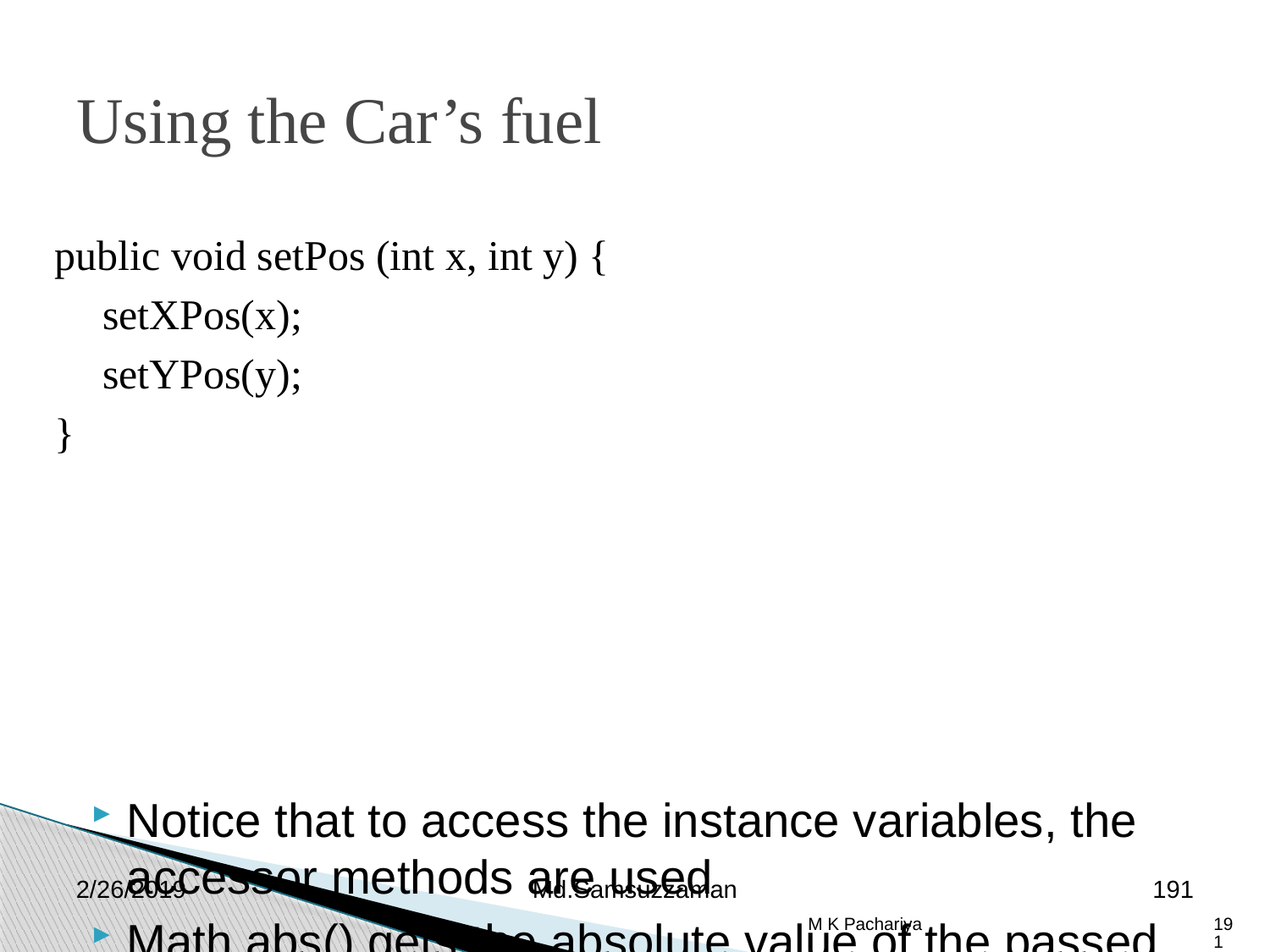

Using the Car’s fuel

Notice that to access the instance variables, the accessor methods are used
Math.abs() gets the absolute value of the passed parameter

public void setPos (int x, int y) {
	setXPos(x);
	setYPos(y);
}
2/26/2019
Md.Samsuzzaman
191
M K Pachariya
191